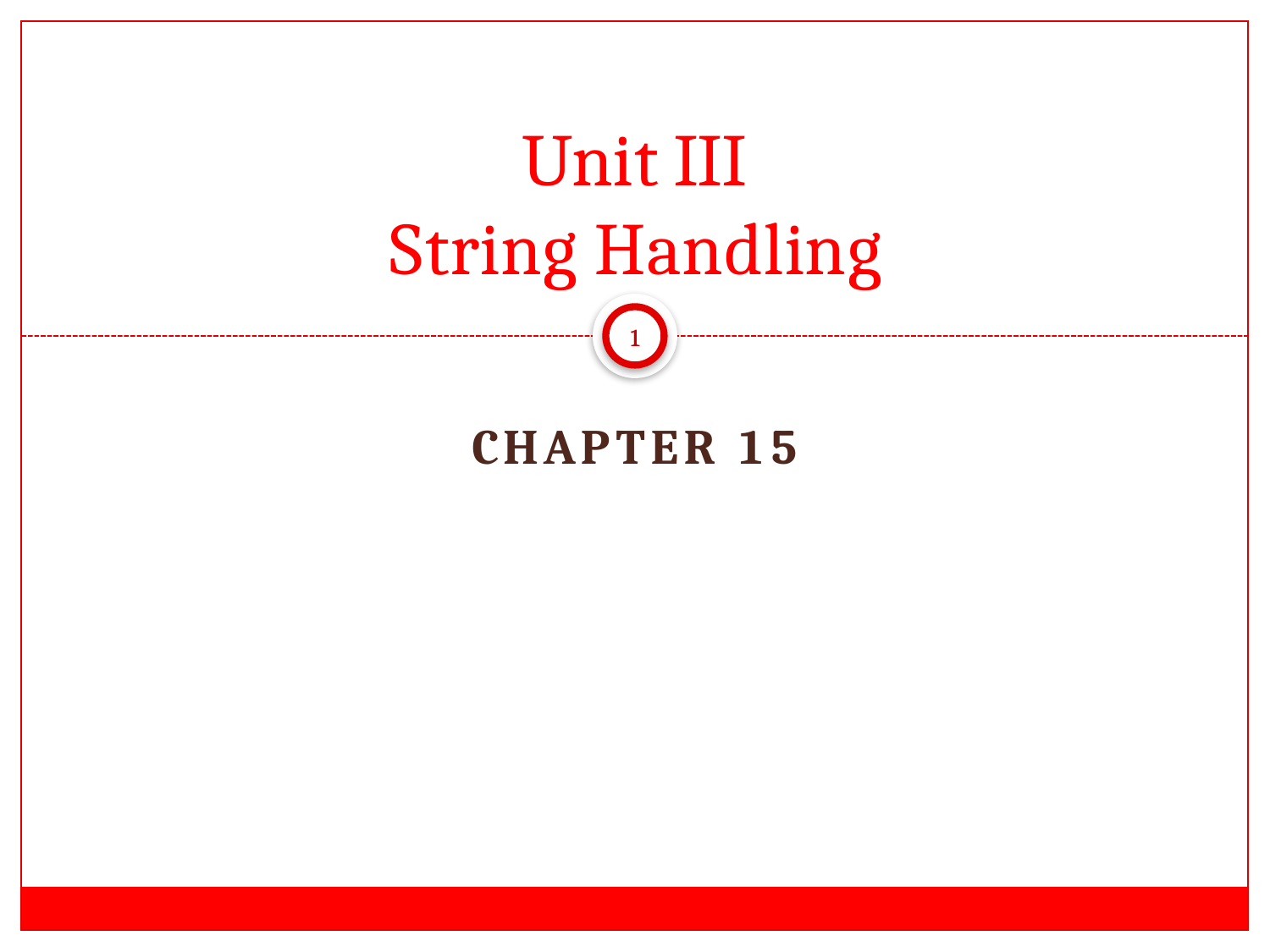

# Unit III String Handling
1
Chapter 15